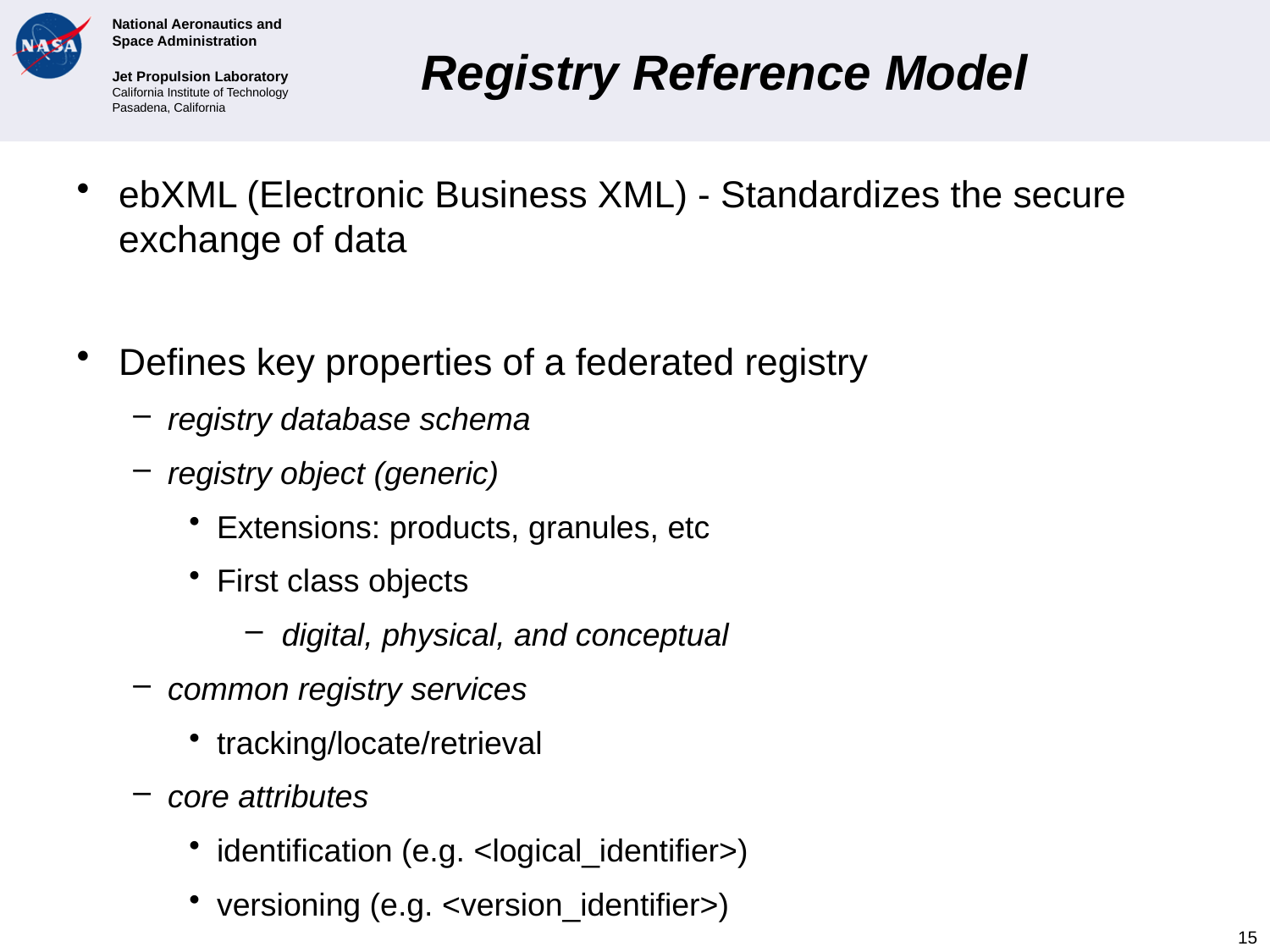

# Registry Reference Model
ebXML (Electronic Business XML) - Standardizes the secure exchange of data

Defines key properties of a federated registry
registry database schema
registry object (generic)
Extensions: products, granules, etc
First class objects
 digital, physical, and conceptual
common registry services
tracking/locate/retrieval
core attributes
identification (e.g. <logical_identifier>)
versioning (e.g. <version_identifier>)

15